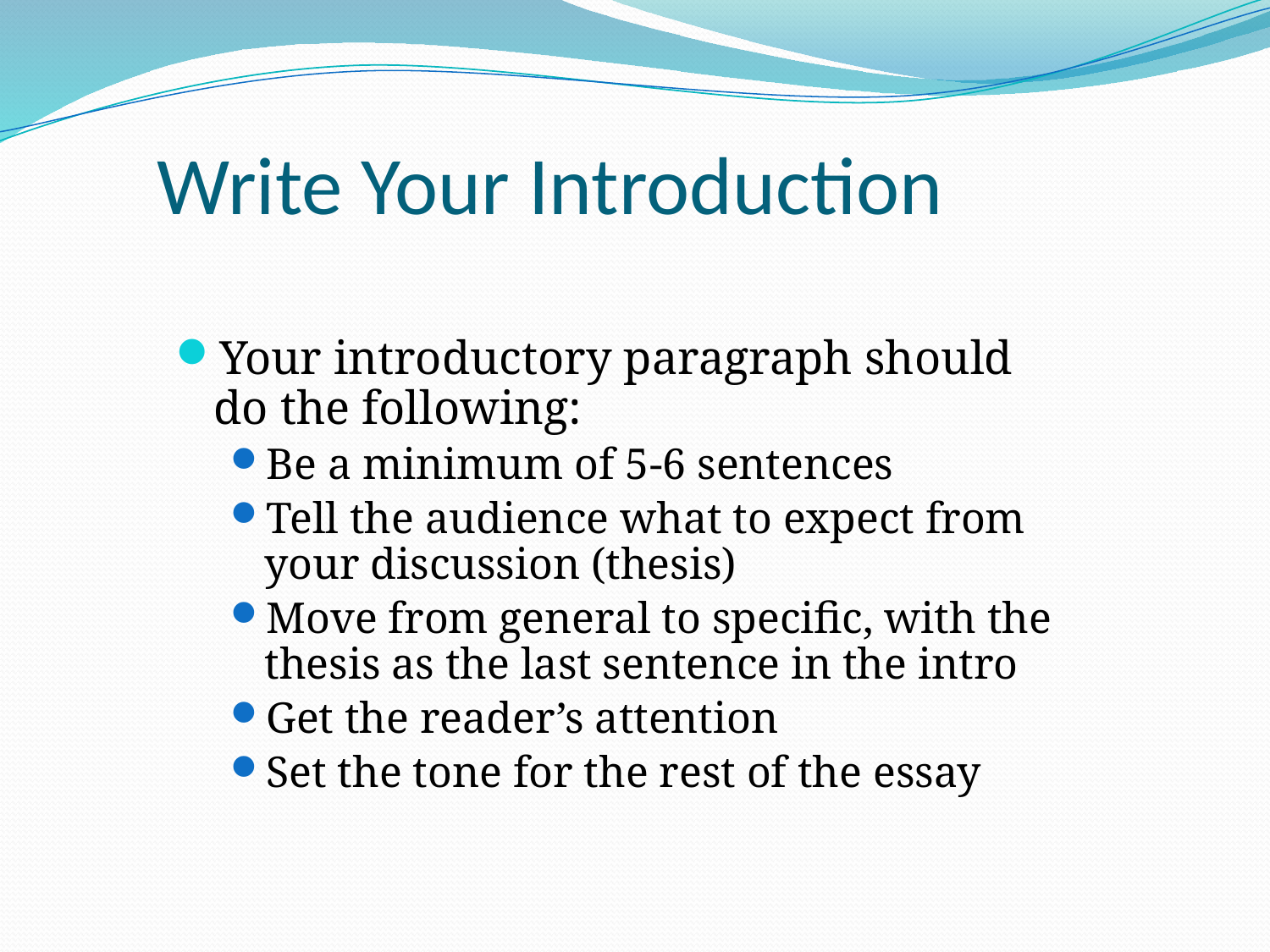

# Write Your Introduction
Your introductory paragraph should do the following:
Be a minimum of 5-6 sentences
Tell the audience what to expect from your discussion (thesis)
Move from general to specific, with the thesis as the last sentence in the intro
Get the reader’s attention
Set the tone for the rest of the essay